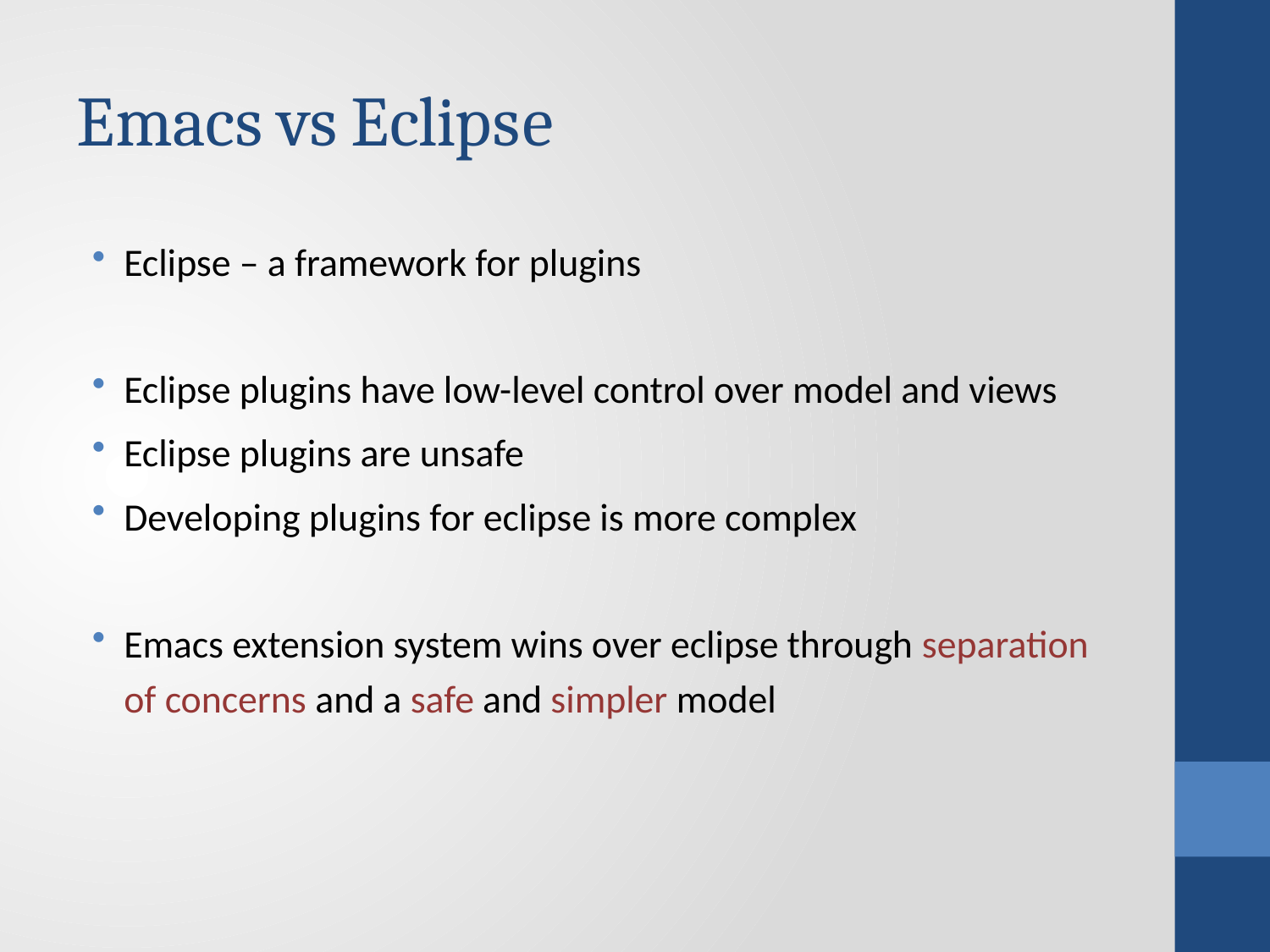

# Emacs vs Eclipse
Eclipse – a framework for plugins

Eclipse plugins have low-level control over model and views
Eclipse plugins are unsafe
Developing plugins for eclipse is more complex

Emacs extension system wins over eclipse through separation of concerns and a safe and simpler model